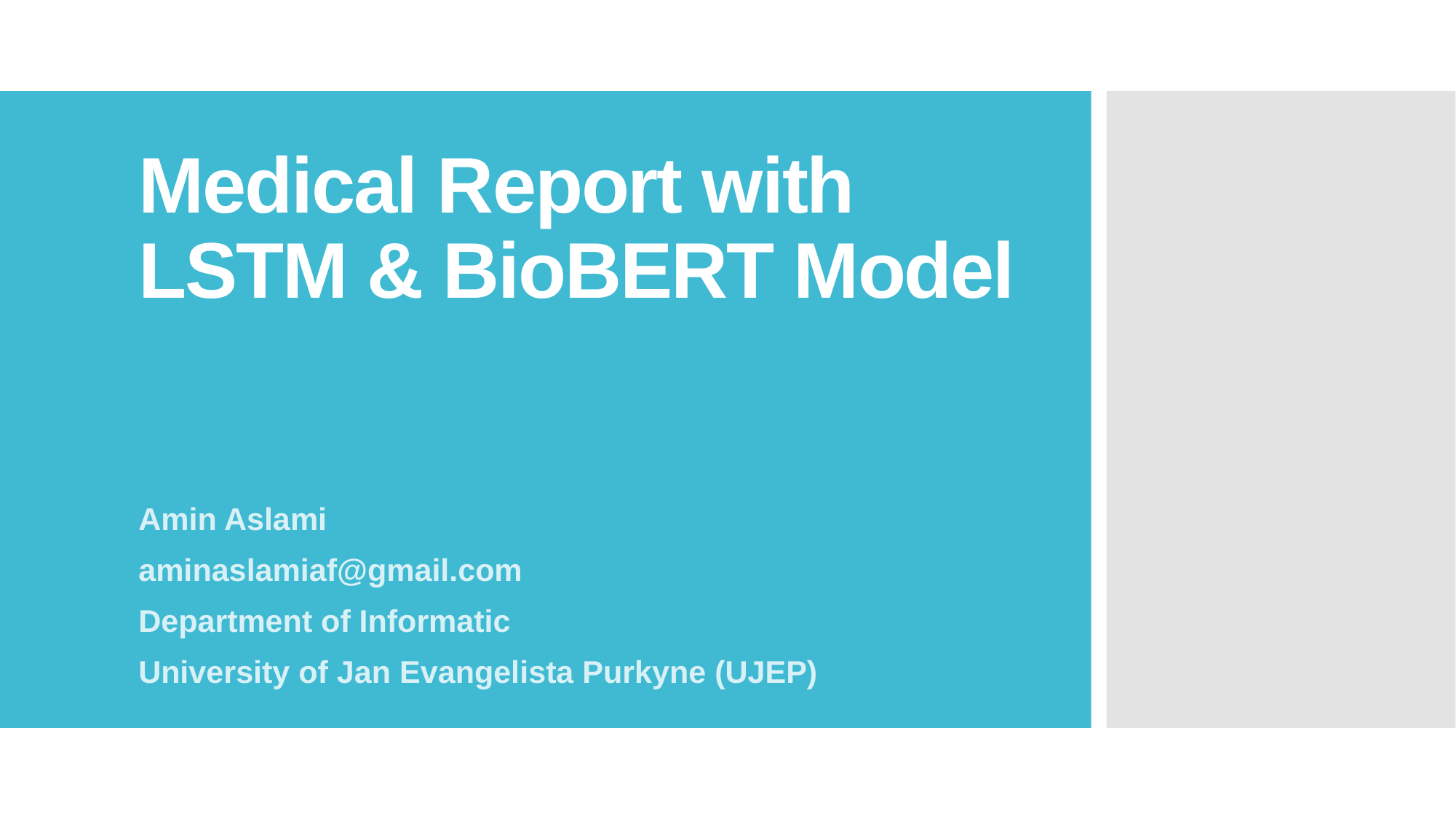

# Medical Report with LSTM & BioBERT Model
Amin Aslami
aminaslamiaf@gmail.com
Department of Informatic
University of Jan Evangelista Purkyne (UJEP)